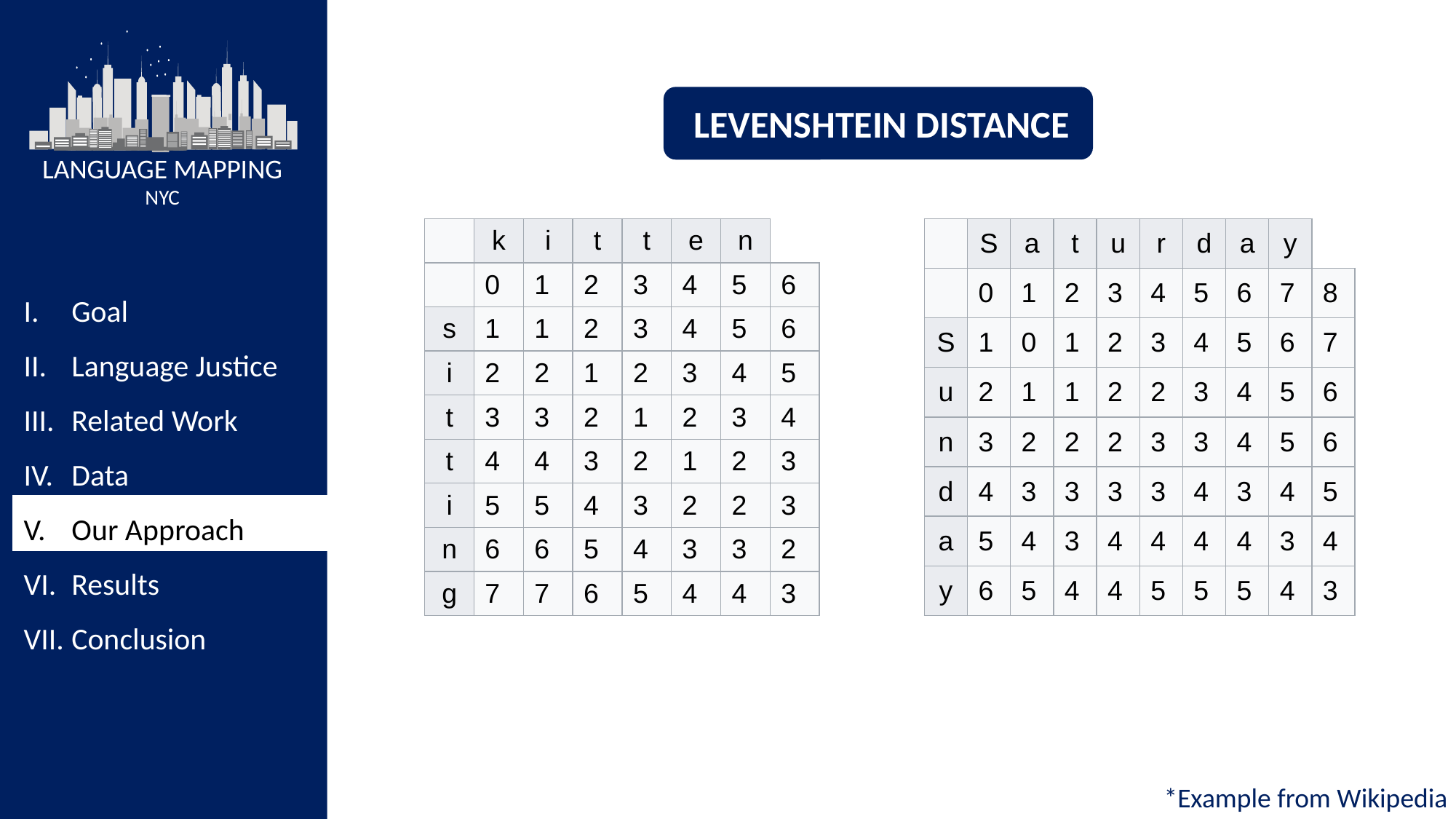

LEVENSHTEIN DISTANCE
LANGUAGE MAPPING
NYC
|  | k | i | t | t | e | n |  |
| --- | --- | --- | --- | --- | --- | --- | --- |
|  | 0 | 1 | 2 | 3 | 4 | 5 | 6 |
| s | 1 | 1 | 2 | 3 | 4 | 5 | 6 |
| i | 2 | 2 | 1 | 2 | 3 | 4 | 5 |
| t | 3 | 3 | 2 | 1 | 2 | 3 | 4 |
| t | 4 | 4 | 3 | 2 | 1 | 2 | 3 |
| i | 5 | 5 | 4 | 3 | 2 | 2 | 3 |
| n | 6 | 6 | 5 | 4 | 3 | 3 | 2 |
| g | 7 | 7 | 6 | 5 | 4 | 4 | 3 |
|  | S | a | t | u | r | d | a | y |  |
| --- | --- | --- | --- | --- | --- | --- | --- | --- | --- |
|  | 0 | 1 | 2 | 3 | 4 | 5 | 6 | 7 | 8 |
| S | 1 | 0 | 1 | 2 | 3 | 4 | 5 | 6 | 7 |
| u | 2 | 1 | 1 | 2 | 2 | 3 | 4 | 5 | 6 |
| n | 3 | 2 | 2 | 2 | 3 | 3 | 4 | 5 | 6 |
| d | 4 | 3 | 3 | 3 | 3 | 4 | 3 | 4 | 5 |
| a | 5 | 4 | 3 | 4 | 4 | 4 | 4 | 3 | 4 |
| y | 6 | 5 | 4 | 4 | 5 | 5 | 5 | 4 | 3 |
Goal
Language Justice
Related Work
Data
Our Approach
Results
Conclusion

*Example from Wikipedia